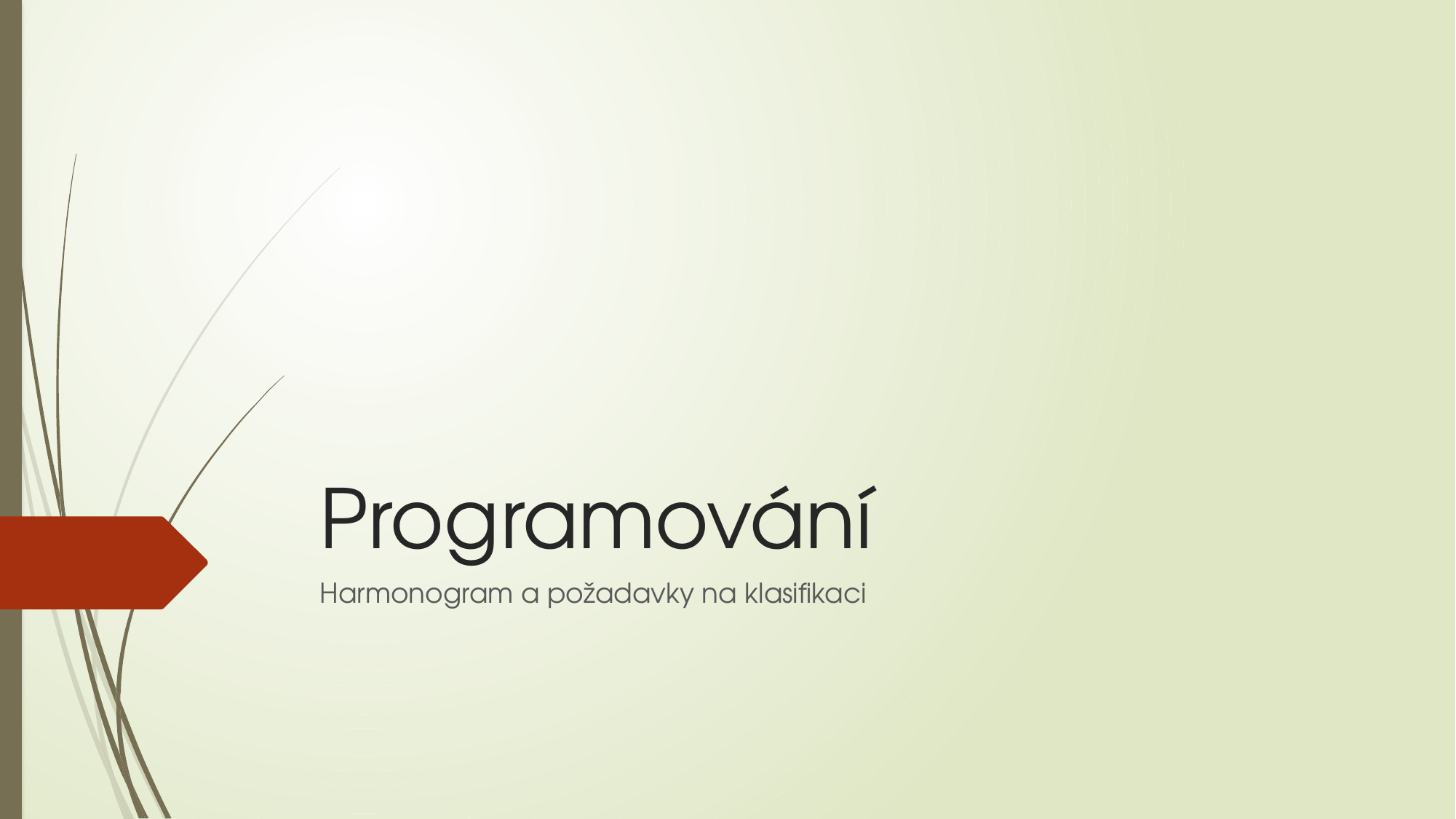

# Programování
Harmonogram a požadavky na klasifikaci